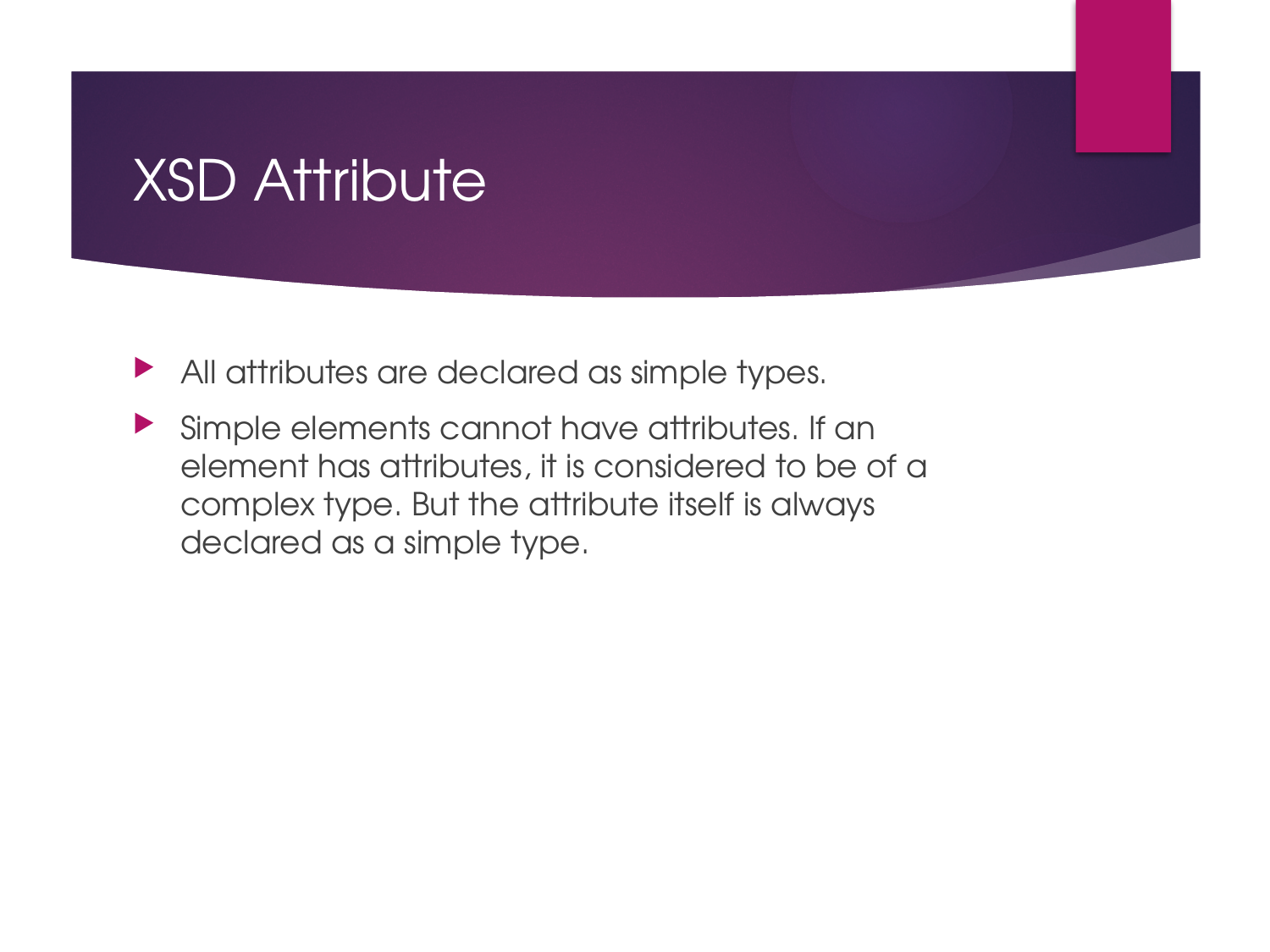

# XSD Attribute
All attributes are declared as simple types.
Simple elements cannot have attributes. If an element has attributes, it is considered to be of a complex type. But the attribute itself is always declared as a simple type.